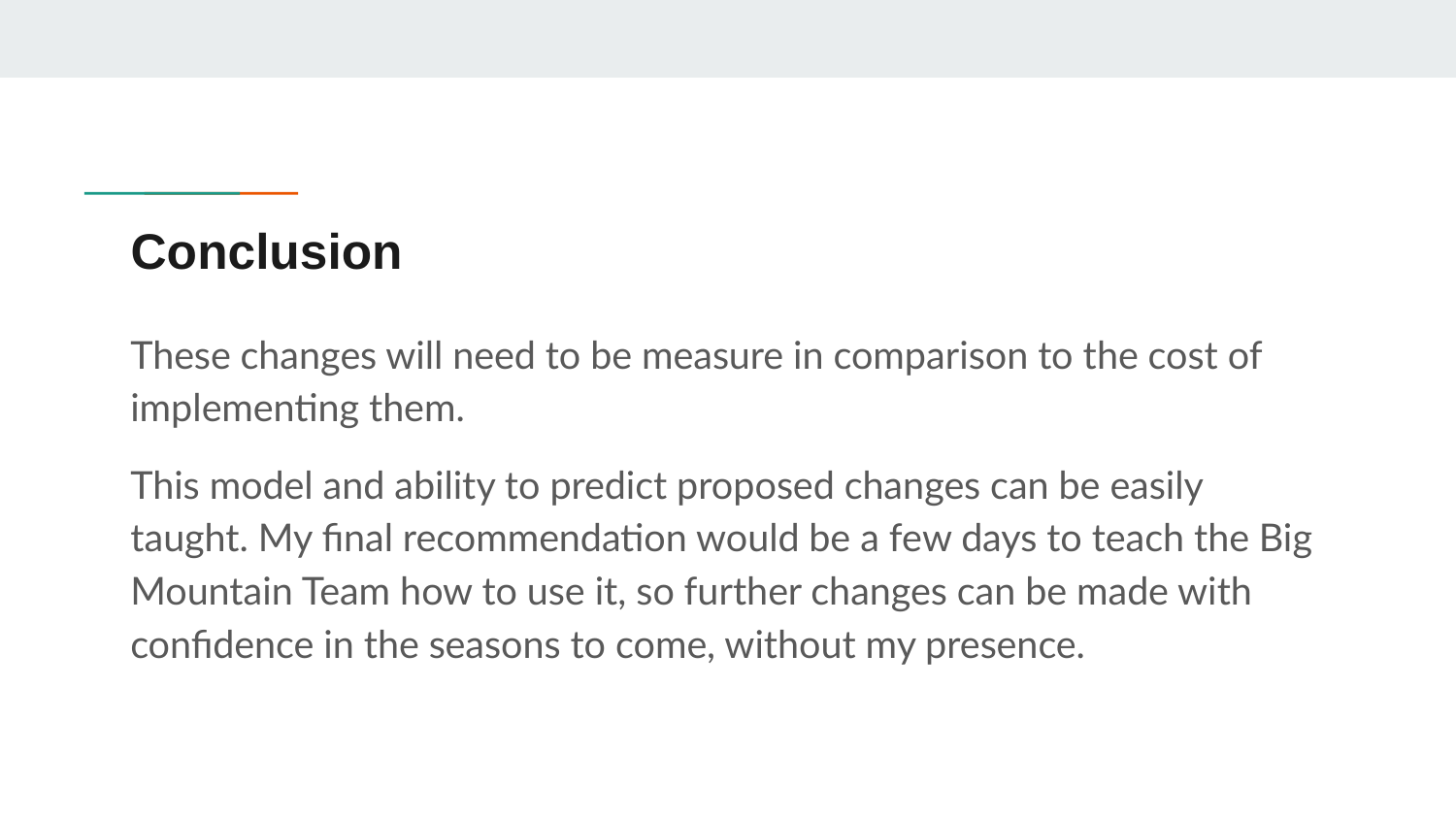

# Conclusion
These changes will need to be measure in comparison to the cost of implementing them.
This model and ability to predict proposed changes can be easily taught. My final recommendation would be a few days to teach the Big Mountain Team how to use it, so further changes can be made with confidence in the seasons to come, without my presence.